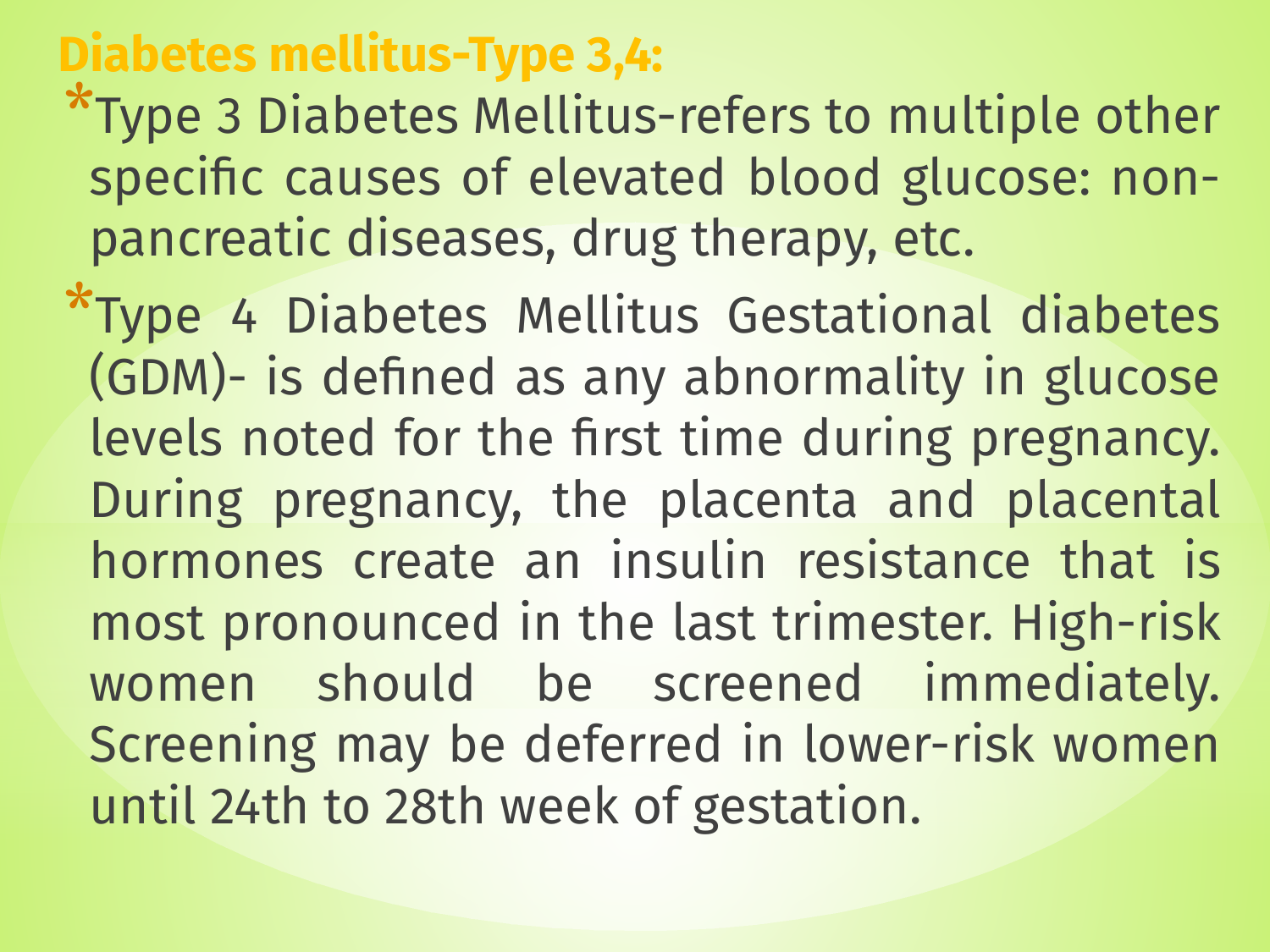

# Diabetes mellitus-Type 3,4:
Type 3 Diabetes Mellitus-refers to multiple other specific causes of elevated blood glucose: non-pancreatic diseases, drug therapy, etc.
Type 4 Diabetes Mellitus Gestational diabetes (GDM)- is defined as any abnormality in glucose levels noted for the first time during pregnancy. During pregnancy, the placenta and placental hormones create an insulin resistance that is most pronounced in the last trimester. High-risk women should be screened immediately. Screening may be deferred in lower-risk women until 24th to 28th week of gestation.